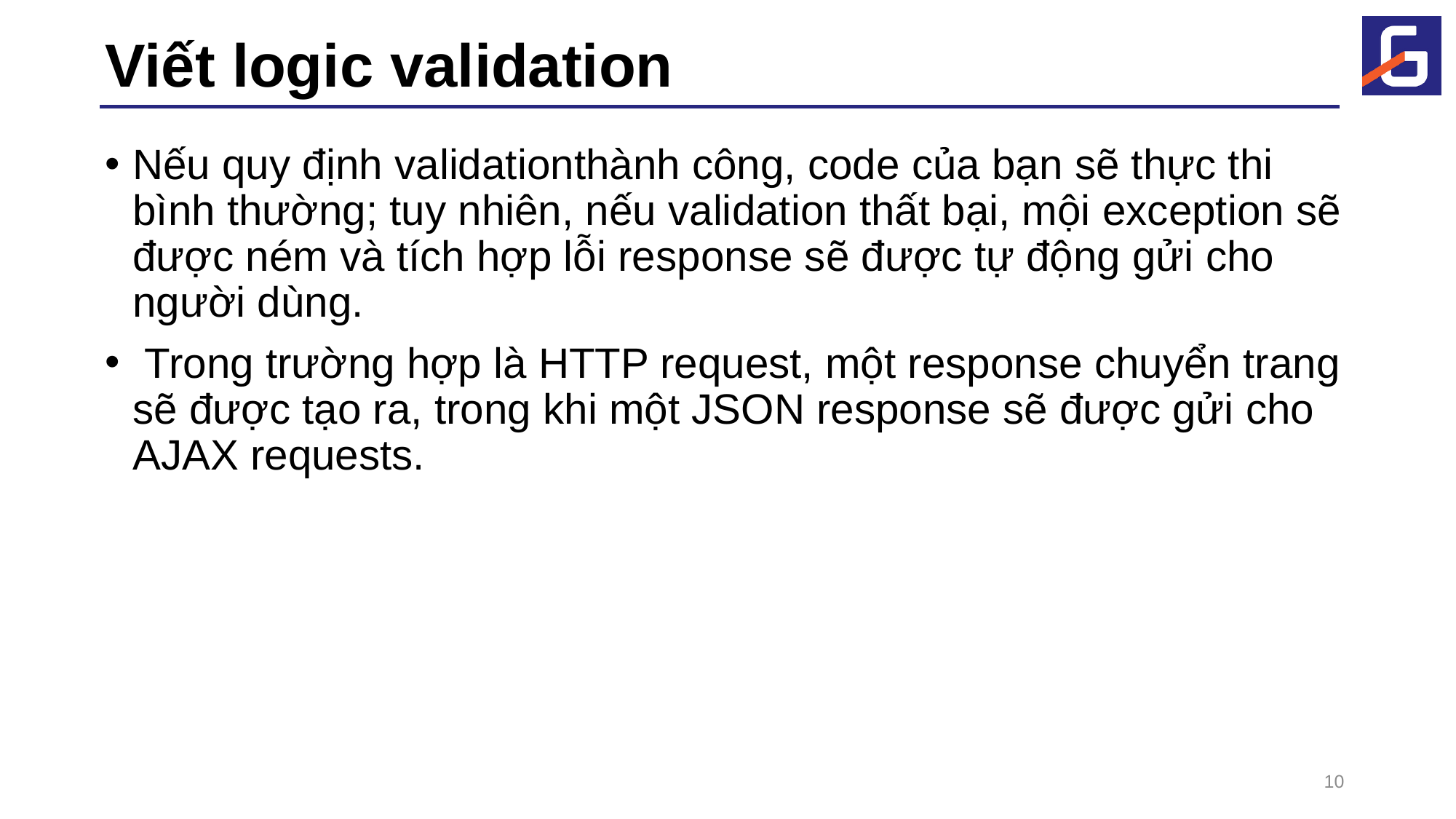

# Viết logic validation
Nếu quy định validationthành công, code của bạn sẽ thực thi bình thường; tuy nhiên, nếu validation thất bại, mội exception sẽ được ném và tích hợp lỗi response sẽ được tự động gửi cho người dùng.
 Trong trường hợp là HTTP request, một response chuyển trang sẽ được tạo ra, trong khi một JSON response sẽ được gửi cho AJAX requests.
10